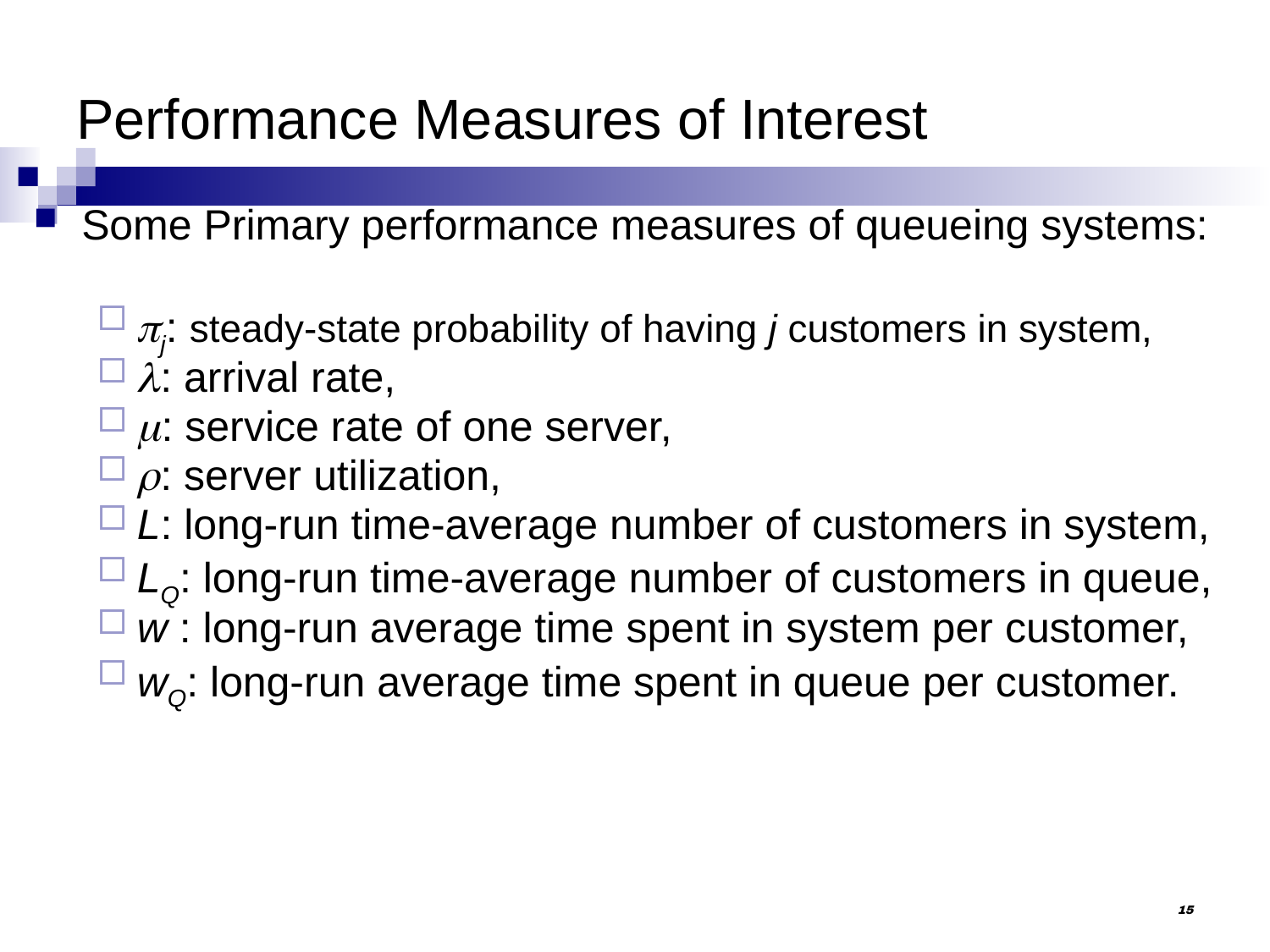

# Performance Measures of Interest
Some Primary performance measures of queueing systems:

πj: steady-state probability of having j customers in system,
λ: arrival rate,
μ: service rate of one server,
ρ: server utilization,
L: long-run time-average number of customers in system,
LQ: long-run time-average number of customers in queue,
w : long-run average time spent in system per customer,
wQ: long-run average time spent in queue per customer.
15